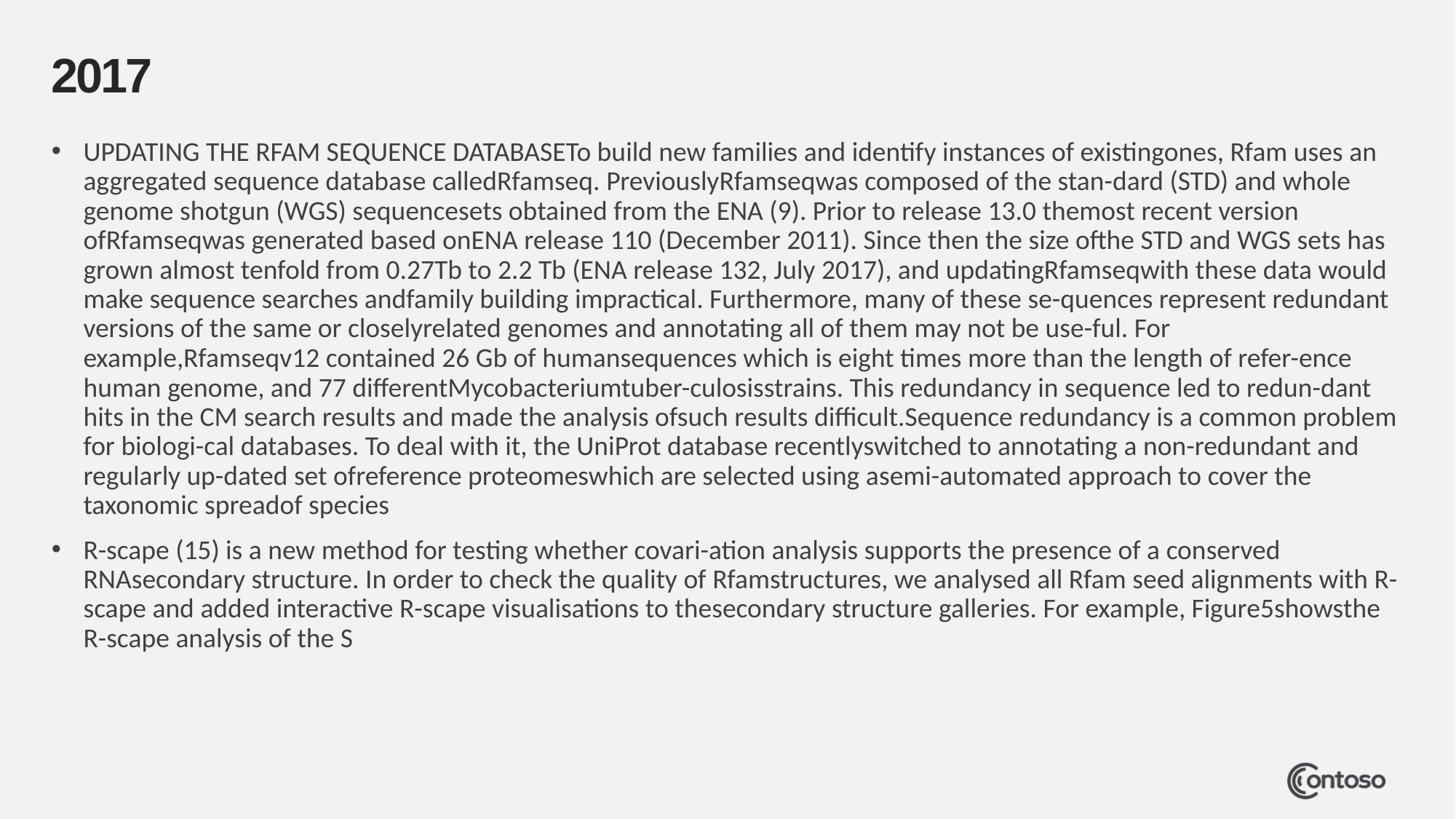

# 2017
UPDATING THE RFAM SEQUENCE DATABASETo build new families and identify instances of existingones, Rfam uses an aggregated sequence database calledRfamseq. PreviouslyRfamseqwas composed of the stan-dard (STD) and whole genome shotgun (WGS) sequencesets obtained from the ENA (9). Prior to release 13.0 themost recent version ofRfamseqwas generated based onENA release 110 (December 2011). Since then the size ofthe STD and WGS sets has grown almost tenfold from 0.27Tb to 2.2 Tb (ENA release 132, July 2017), and updatingRfamseqwith these data would make sequence searches andfamily building impractical. Furthermore, many of these se-quences represent redundant versions of the same or closelyrelated genomes and annotating all of them may not be use-ful. For example,Rfamseqv12 contained 26 Gb of humansequences which is eight times more than the length of refer-ence human genome, and 77 differentMycobacteriumtuber-culosisstrains. This redundancy in sequence led to redun-dant hits in the CM search results and made the analysis ofsuch results difficult.Sequence redundancy is a common problem for biologi-cal databases. To deal with it, the UniProt database recentlyswitched to annotating a non-redundant and regularly up-dated set ofreference proteomeswhich are selected using asemi-automated approach to cover the taxonomic spreadof species
R-scape (15) is a new method for testing whether covari-ation analysis supports the presence of a conserved RNAsecondary structure. In order to check the quality of Rfamstructures, we analysed all Rfam seed alignments with R-scape and added interactive R-scape visualisations to thesecondary structure galleries. For example, Figure5showsthe R-scape analysis of the S